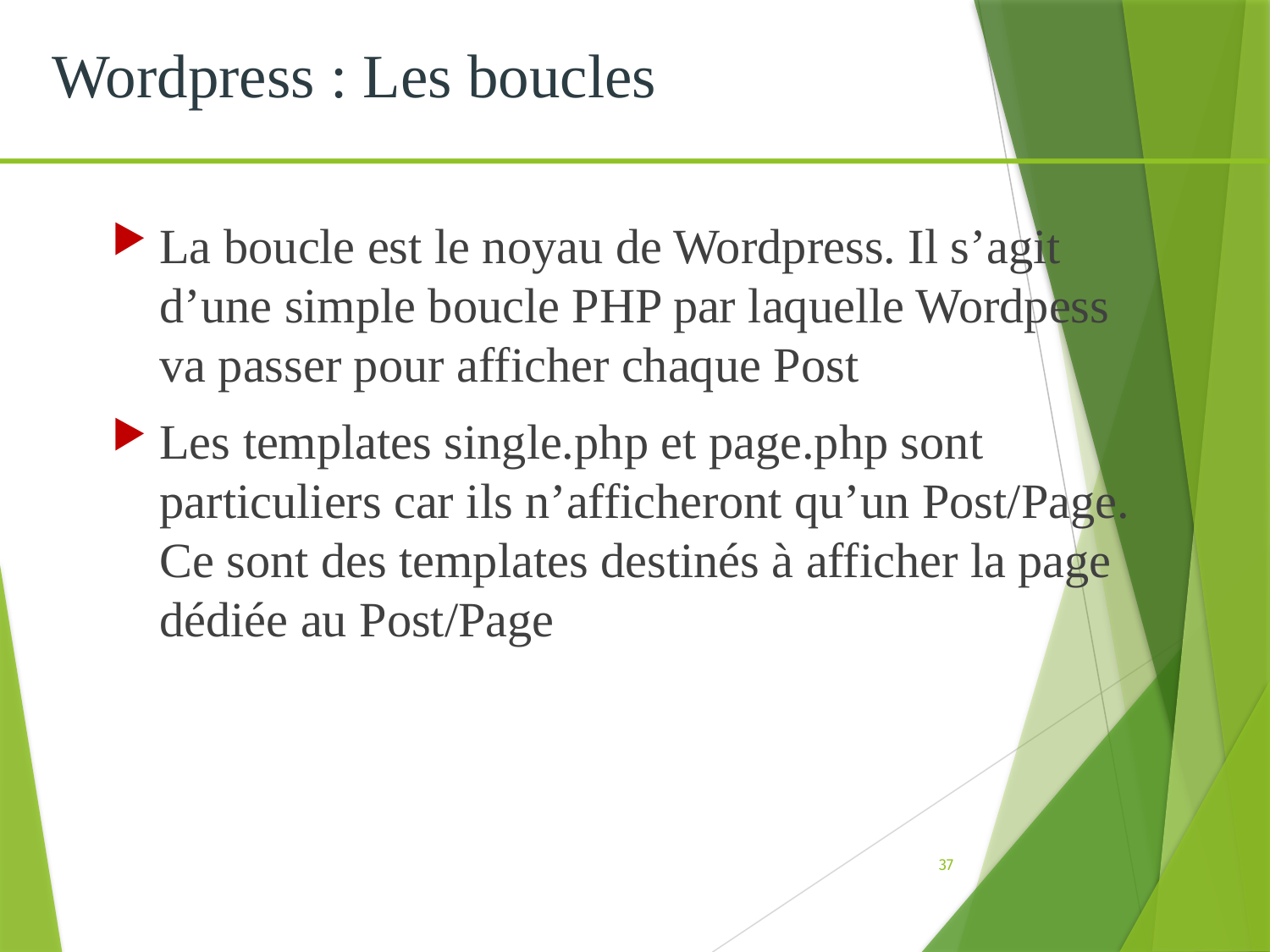

Wordpress : Les boucles

La boucle est le noyau de Wordpress. Il s’agit d’une simple boucle PHP par laquelle Wordpess va passer pour afficher chaque Post
Les templates single.php et page.php sont particuliers car ils n’afficheront qu’un Post/Page. Ce sont des templates destinés à afficher la page dédiée au Post/Page

37